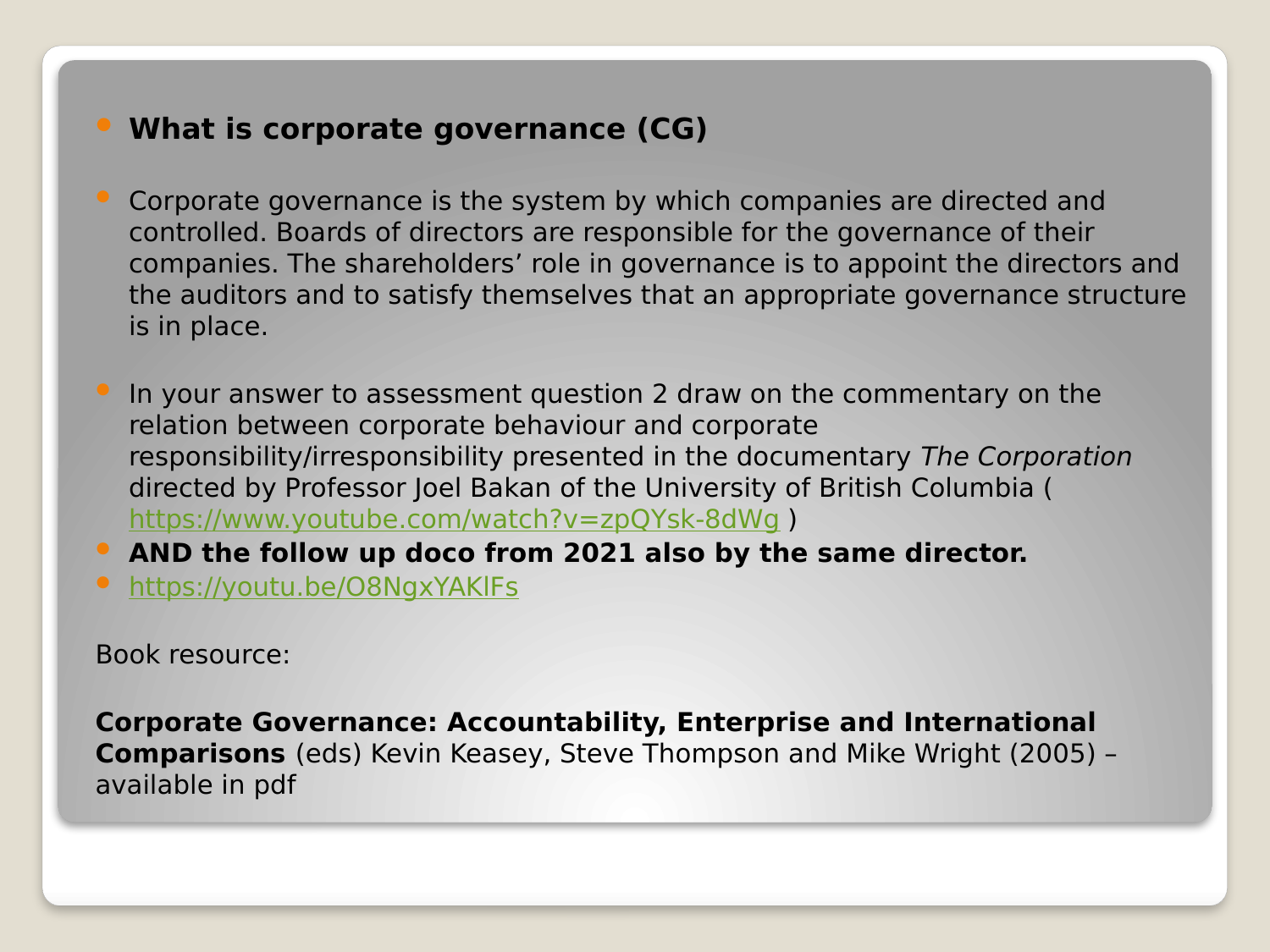

#

What is corporate governance (CG)

Corporate governance is the system by which companies are directed and controlled. Boards of directors are responsible for the governance of their companies. The shareholders’ role in governance is to appoint the directors and the auditors and to satisfy themselves that an appropriate governance structure is in place.

In your answer to assessment question 2 draw on the commentary on the relation between corporate behaviour and corporate responsibility/irresponsibility presented in the documentary The Corporation directed by Professor Joel Bakan of the University of British Columbia (https://www.youtube.com/watch?v=zpQYsk-8dWg)
AND the follow up doco from 2021 also by the same director.
https://youtu.be/O8NgxYAKlFs

Book resource:

Corporate Governance: Accountability, Enterprise and International Comparisons (eds) Kevin Keasey, Steve Thompson and Mike Wright (2005) – available in pdf